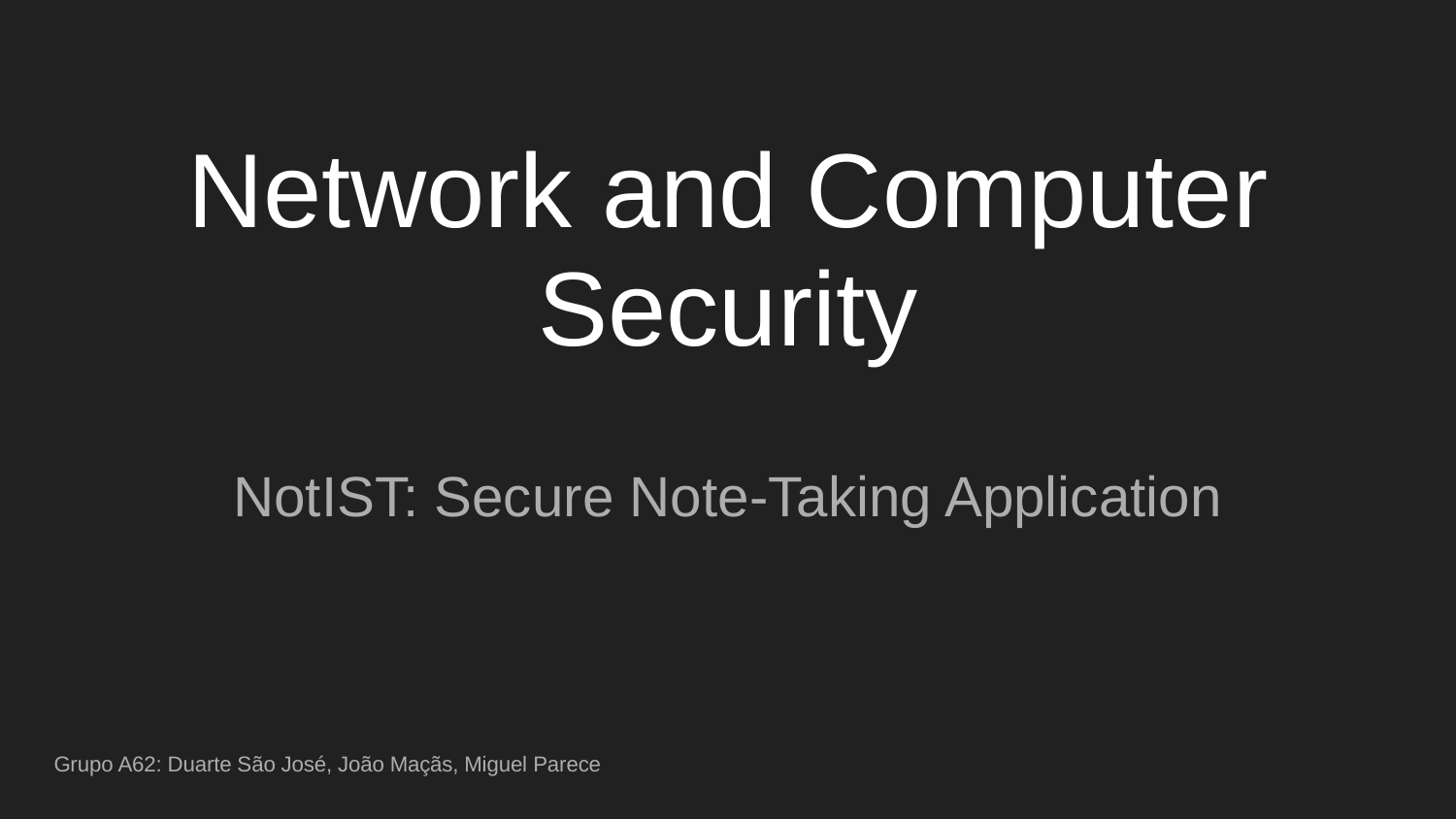

# Network and Computer Security

NotIST: Secure Note-Taking Application
Grupo A62: Duarte São José, João Maçãs, Miguel Parece